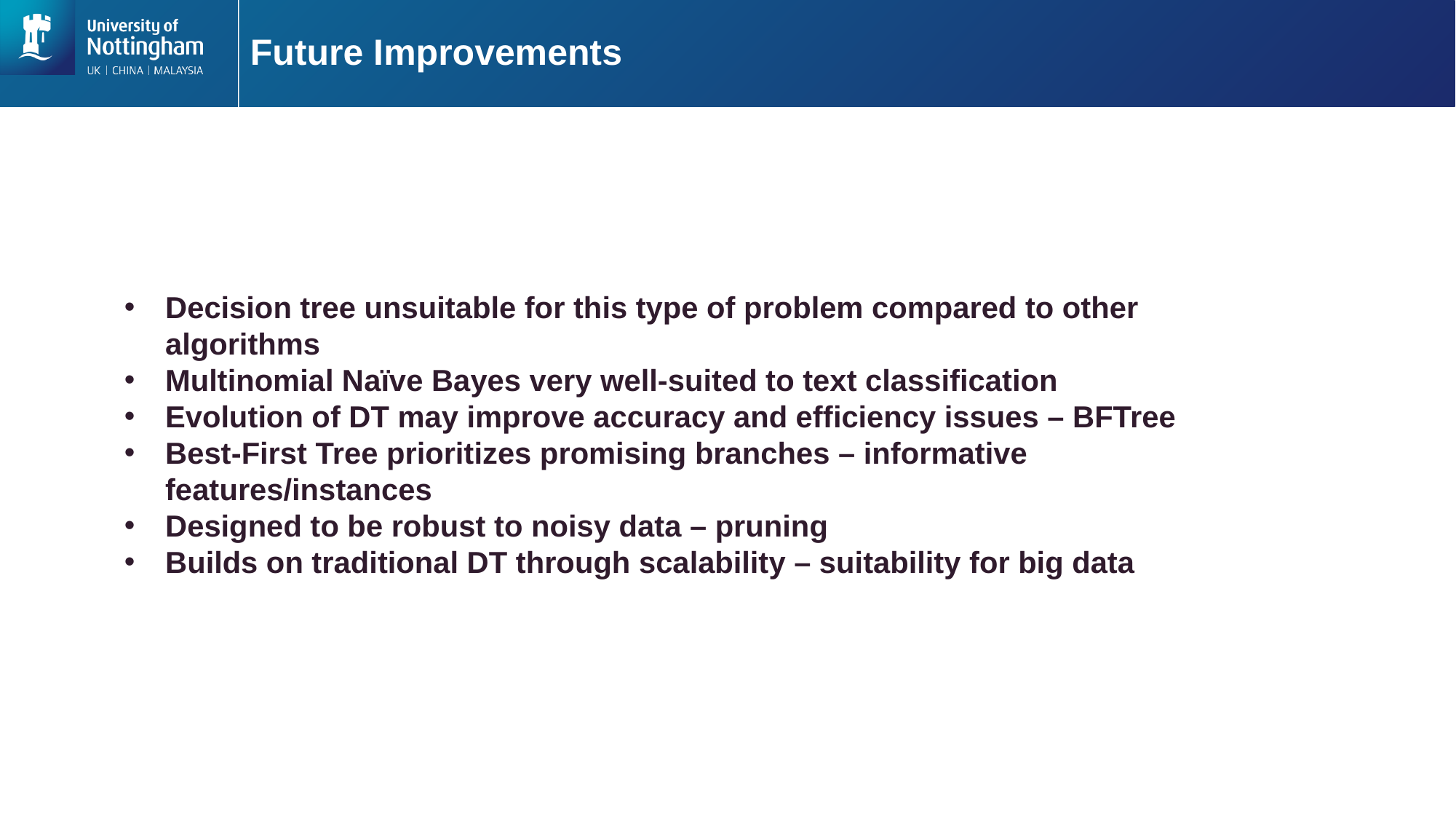

# Future Improvements
Decision tree unsuitable for this type of problem compared to other algorithms
Multinomial Naïve Bayes very well-suited to text classification
Evolution of DT may improve accuracy and efficiency issues – BFTree
Best-First Tree prioritizes promising branches – informative features/instances
Designed to be robust to noisy data – pruning
Builds on traditional DT through scalability – suitability for big data